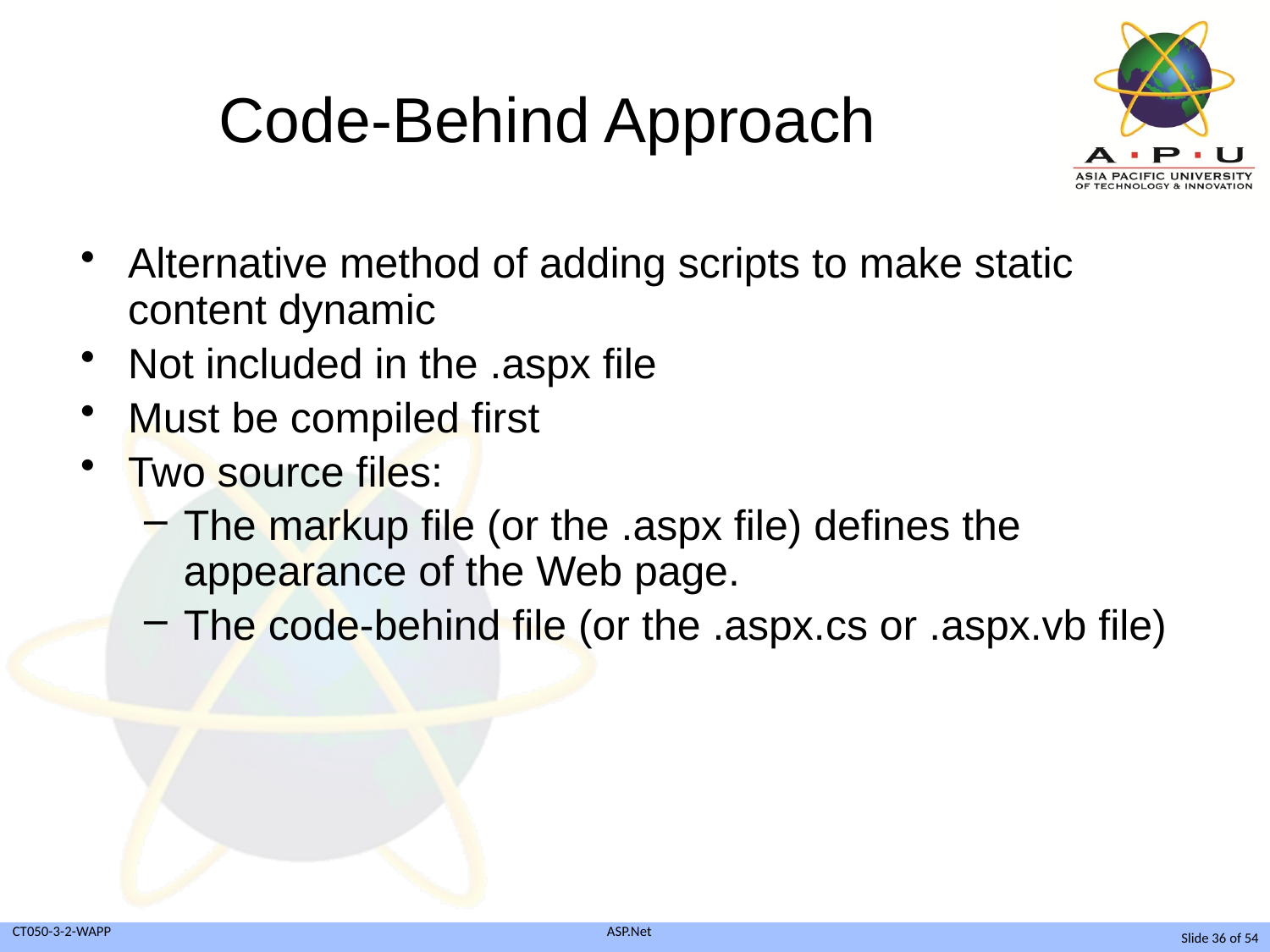

# Code-Behind Approach
Alternative method of adding scripts to make static content dynamic
Not included in the .aspx file
Must be compiled first
Two source files:
The markup file (or the .aspx file) defines the appearance of the Web page.
The code-behind file (or the .aspx.cs or .aspx.vb file)